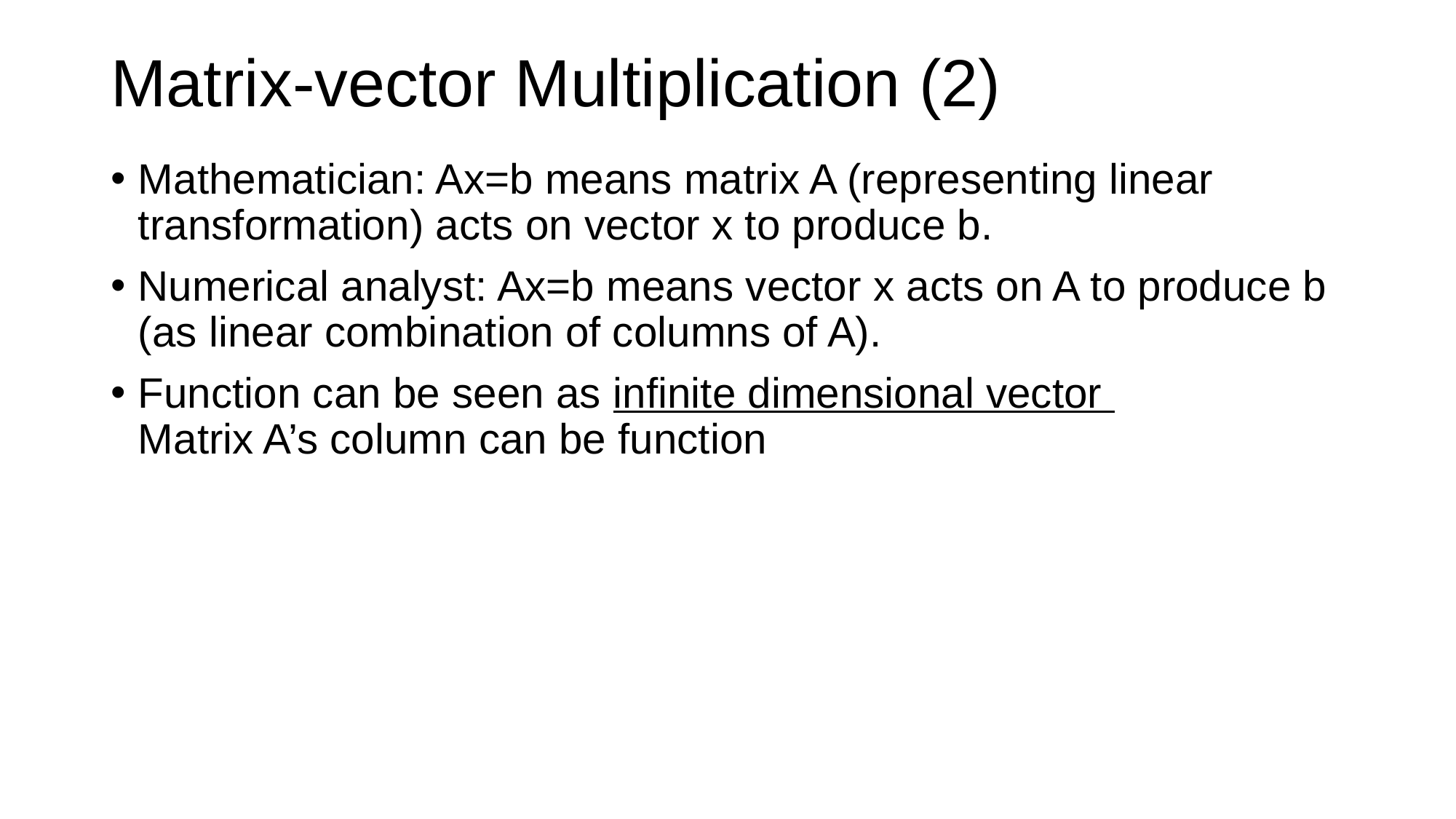

# Matrix-vector Multiplication (2)
Mathematician: Ax=b means matrix A (representing linear transformation) acts on vector x to produce b.
Numerical analyst: Ax=b means vector x acts on A to produce b (as linear combination of columns of A).
Function can be seen as infinite dimensional vector
Matrix A’s column can be function